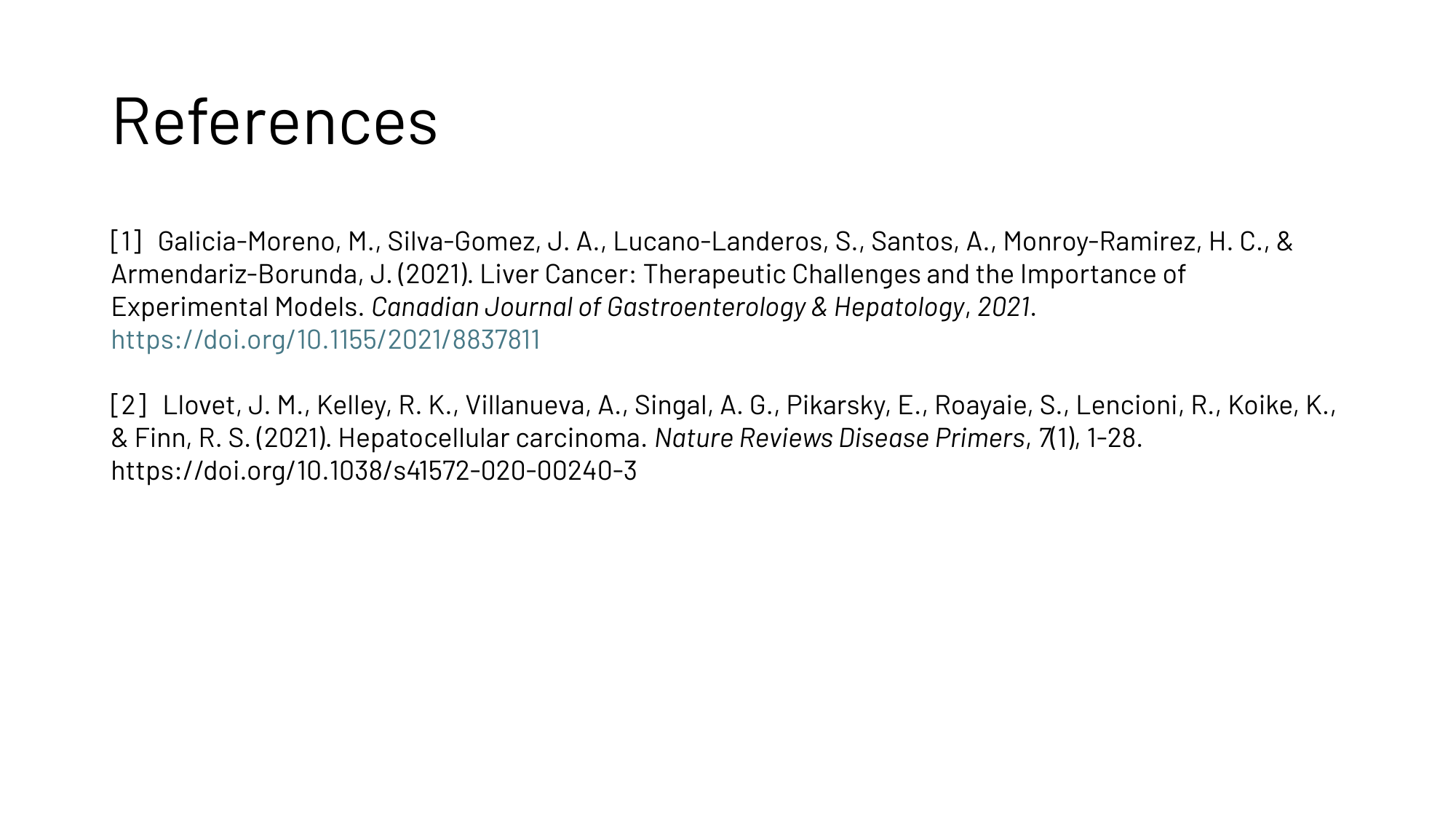

# References
[1]   Galicia-Moreno, M., Silva-Gomez, J. A., Lucano-Landeros, S., Santos, A., Monroy-Ramirez, H. C., & Armendariz-Borunda, J. (2021). Liver Cancer: Therapeutic Challenges and the Importance of Experimental Models. Canadian Journal of Gastroenterology & Hepatology, 2021. https://doi.org/10.1155/2021/8837811

[2]   Llovet, J. M., Kelley, R. K., Villanueva, A., Singal, A. G., Pikarsky, E., Roayaie, S., Lencioni, R., Koike, K., & Finn, R. S. (2021). Hepatocellular carcinoma. Nature Reviews Disease Primers, 7(1), 1-28. https://doi.org/10.1038/s41572-020-00240-3